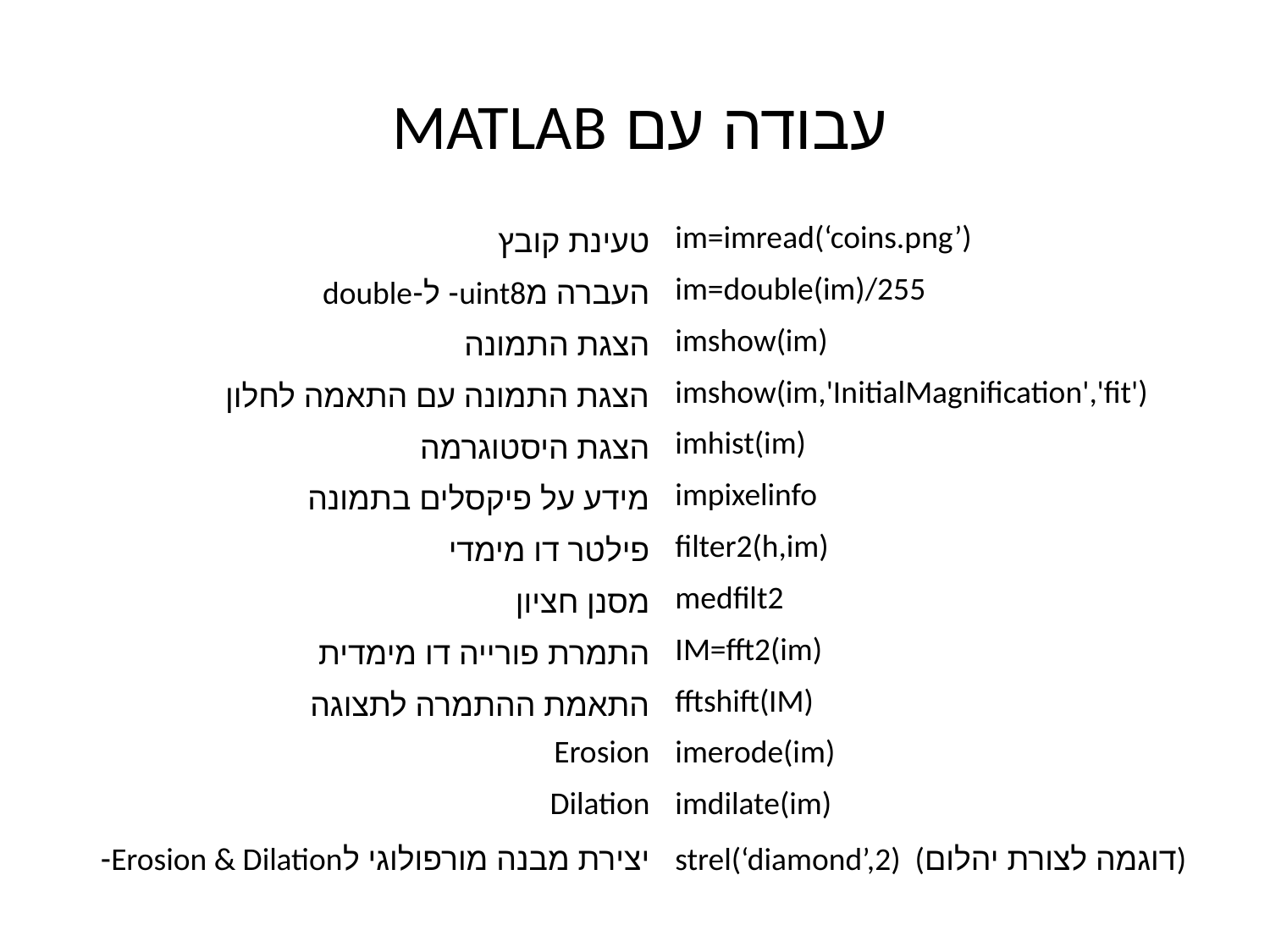

עבודה עם MATLAB
| טעינת קובץ | im=imread(‘coins.png’) |
| --- | --- |
| העברה מuint8- ל-double | im=double(im)/255 |
| הצגת התמונה | imshow(im) |
| הצגת התמונה עם התאמה לחלון | imshow(im,'InitialMagnification','fit') |
| הצגת היסטוגרמה | imhist(im) |
| מידע על פיקסלים בתמונה | impixelinfo |
| פילטר דו מימדי | filter2(h,im) |
| מסנן חציון | medfilt2 |
| התמרת פורייה דו מימדית | IM=fft2(im) |
| התאמת ההתמרה לתצוגה | fftshift(IM) |
| Erosion | imerode(im) |
| Dilation | imdilate(im) |
| יצירת מבנה מורפולוגי לErosion & Dilation- | strel(‘diamond’,2) (דוגמה לצורת יהלום) |